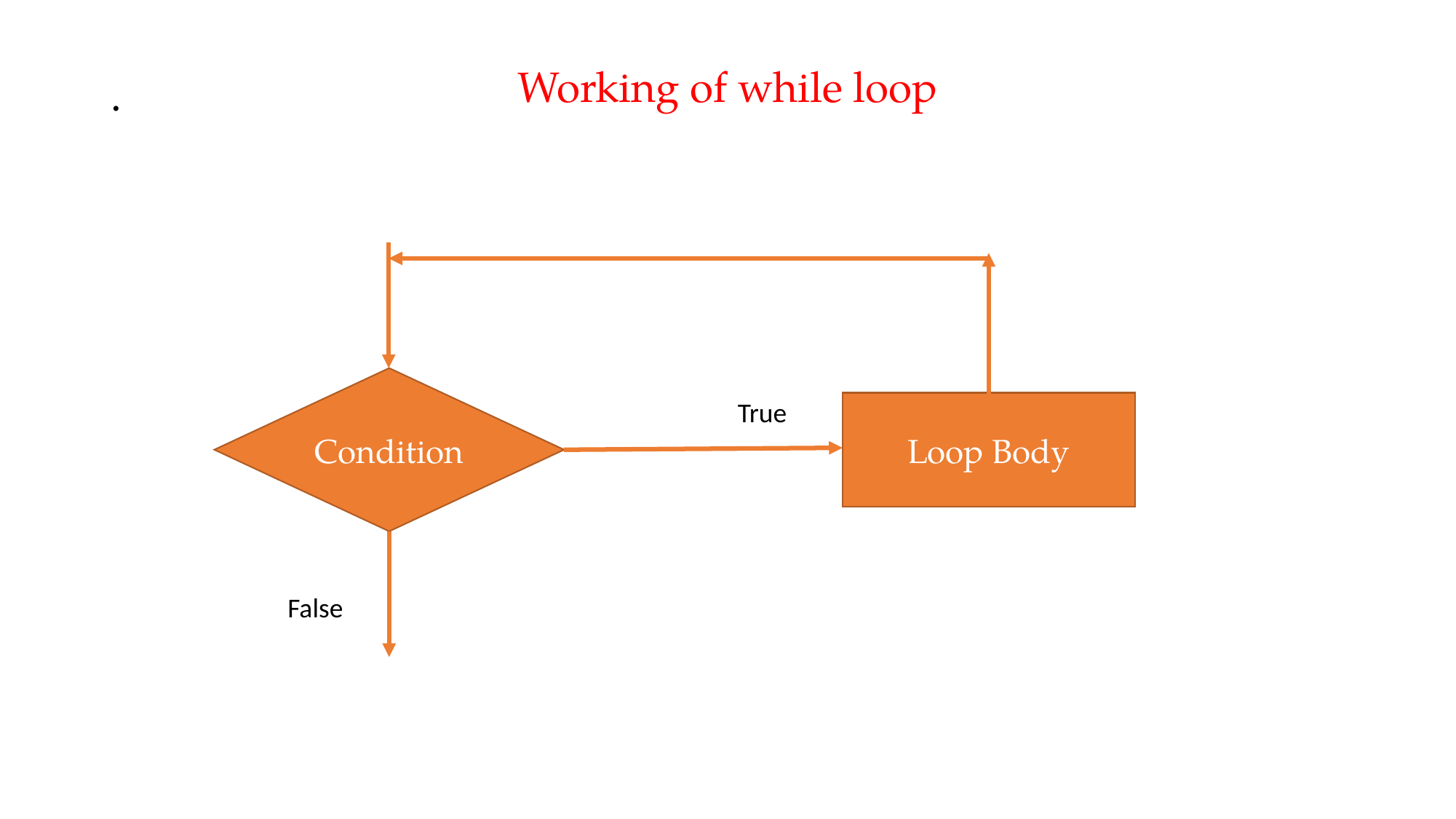

# Working of while loop
.
Condition
True
Loop Body
False